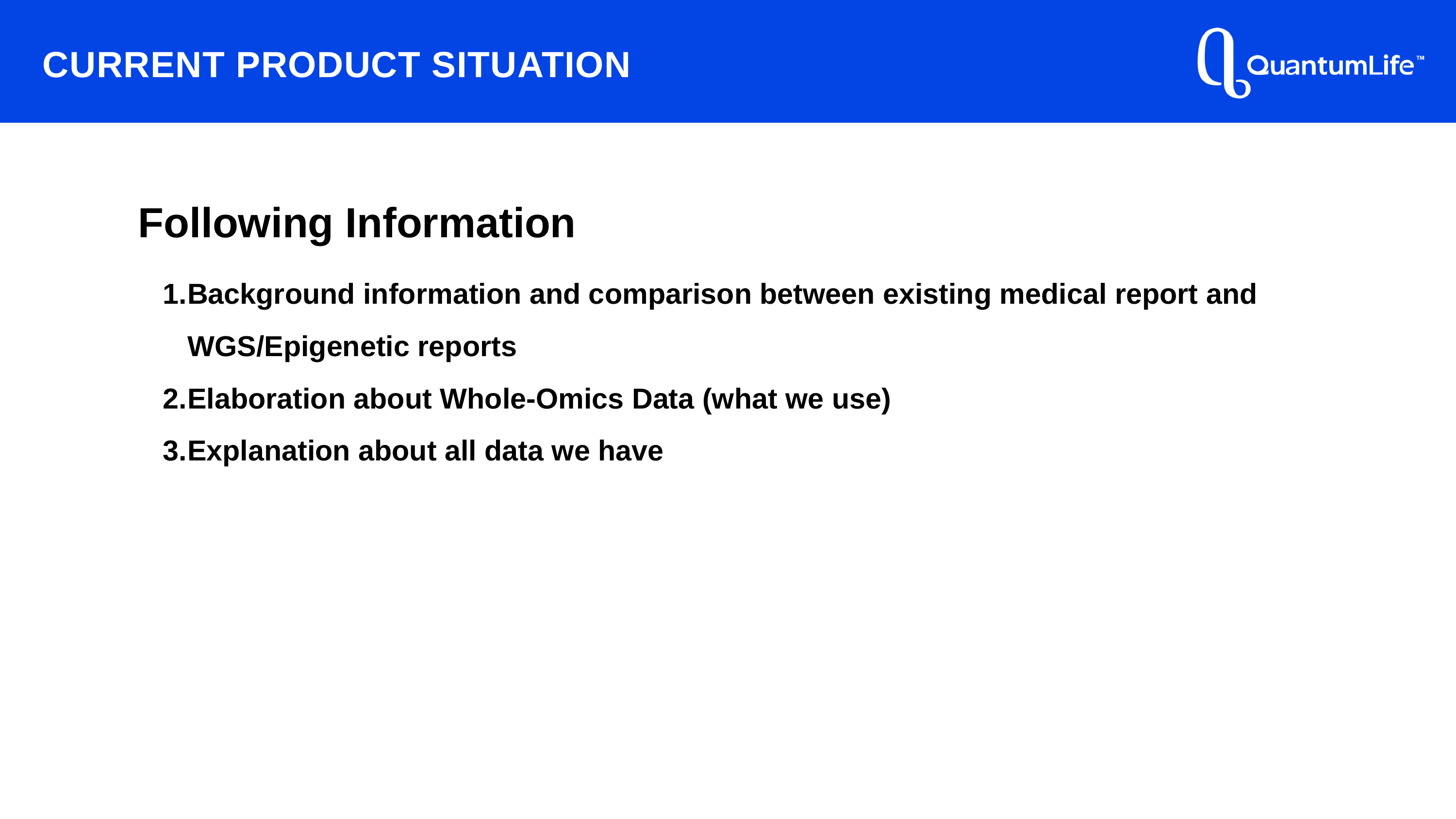

CURRENT PRODUCT SITUATION
Following Information
Background information and comparison between existing medical report and WGS/Epigenetic reports
Elaboration about Whole-Omics Data (what we use)
Explanation about all data we have